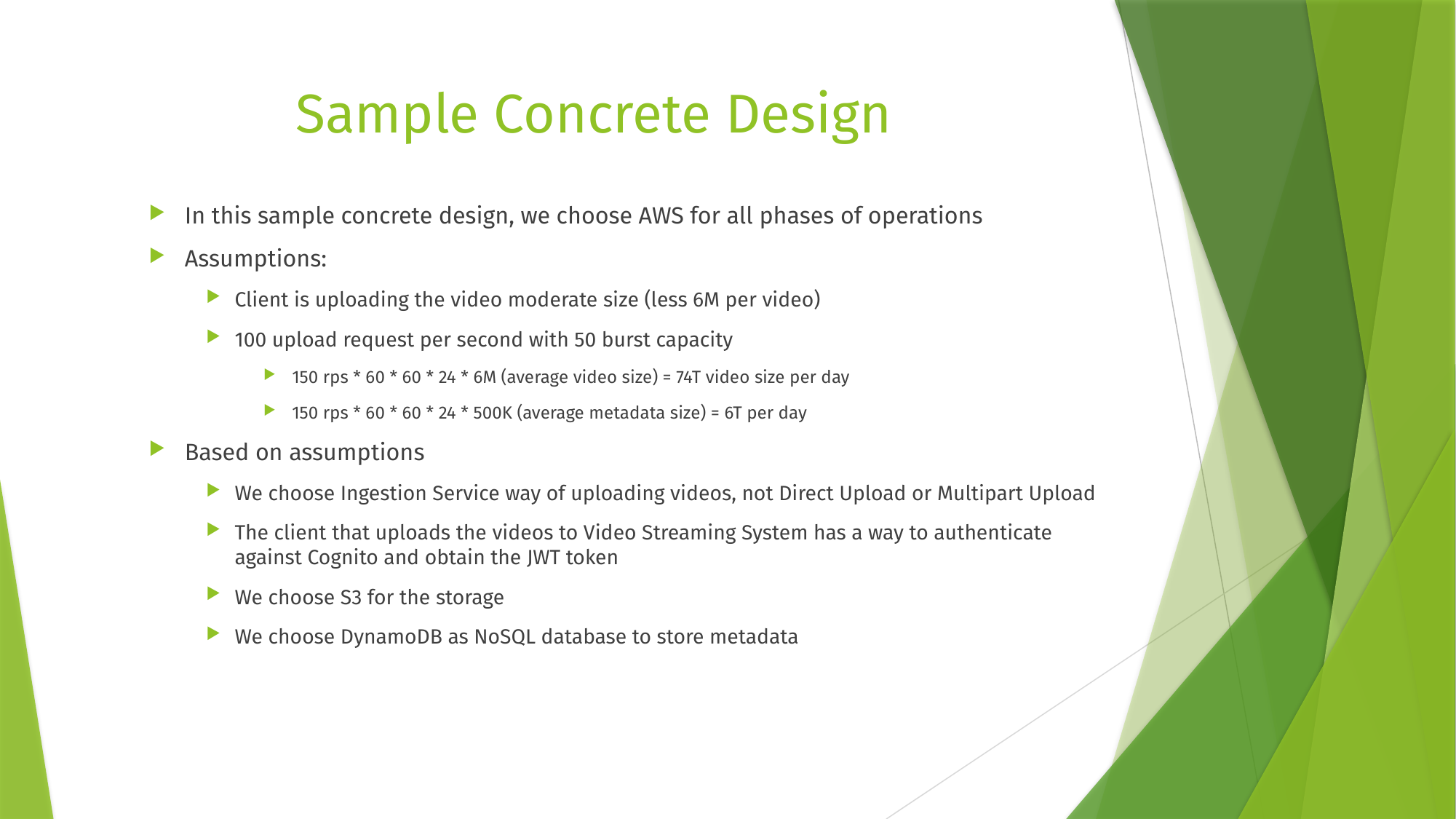

# Sample Concrete Design
In this sample concrete design, we choose AWS for all phases of operations
Assumptions:
Client is uploading the video moderate size (less 6M per video)
100 upload request per second with 50 burst capacity
150 rps * 60 * 60 * 24 * 6M (average video size) = 74T video size per day
150 rps * 60 * 60 * 24 * 500K (average metadata size) = 6T per day
Based on assumptions
We choose Ingestion Service way of uploading videos, not Direct Upload or Multipart Upload
The client that uploads the videos to Video Streaming System has a way to authenticate against Cognito and obtain the JWT token
We choose S3 for the storage
We choose DynamoDB as NoSQL database to store metadata